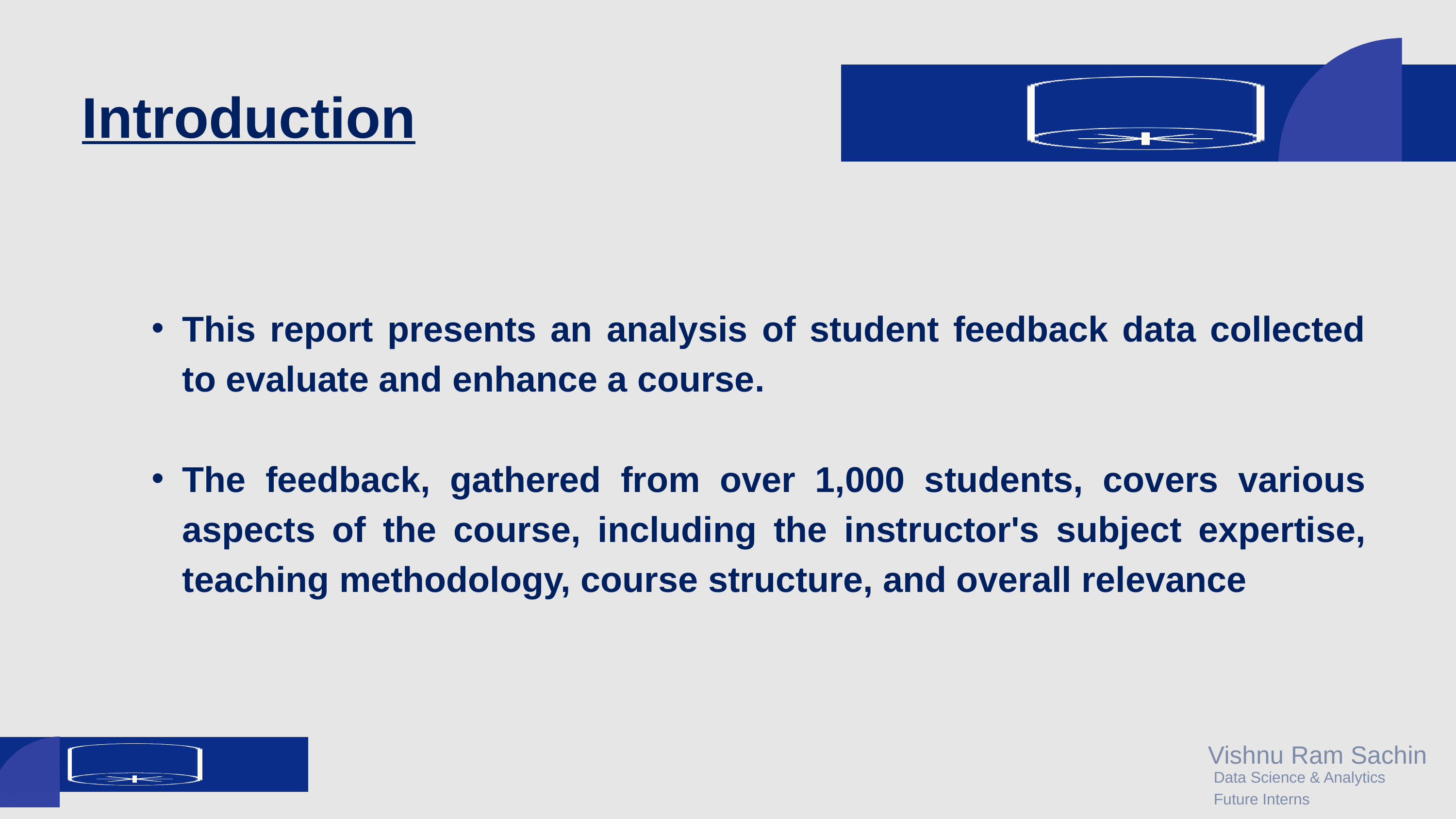

Introduction
This report presents an analysis of student feedback data collected to evaluate and enhance a course.

The feedback, gathered from over 1,000 students, covers various aspects of the course, including the instructor's subject expertise, teaching methodology, course structure, and overall relevance
Vishnu Ram Sachin

Data Science & Analytics
Future Interns